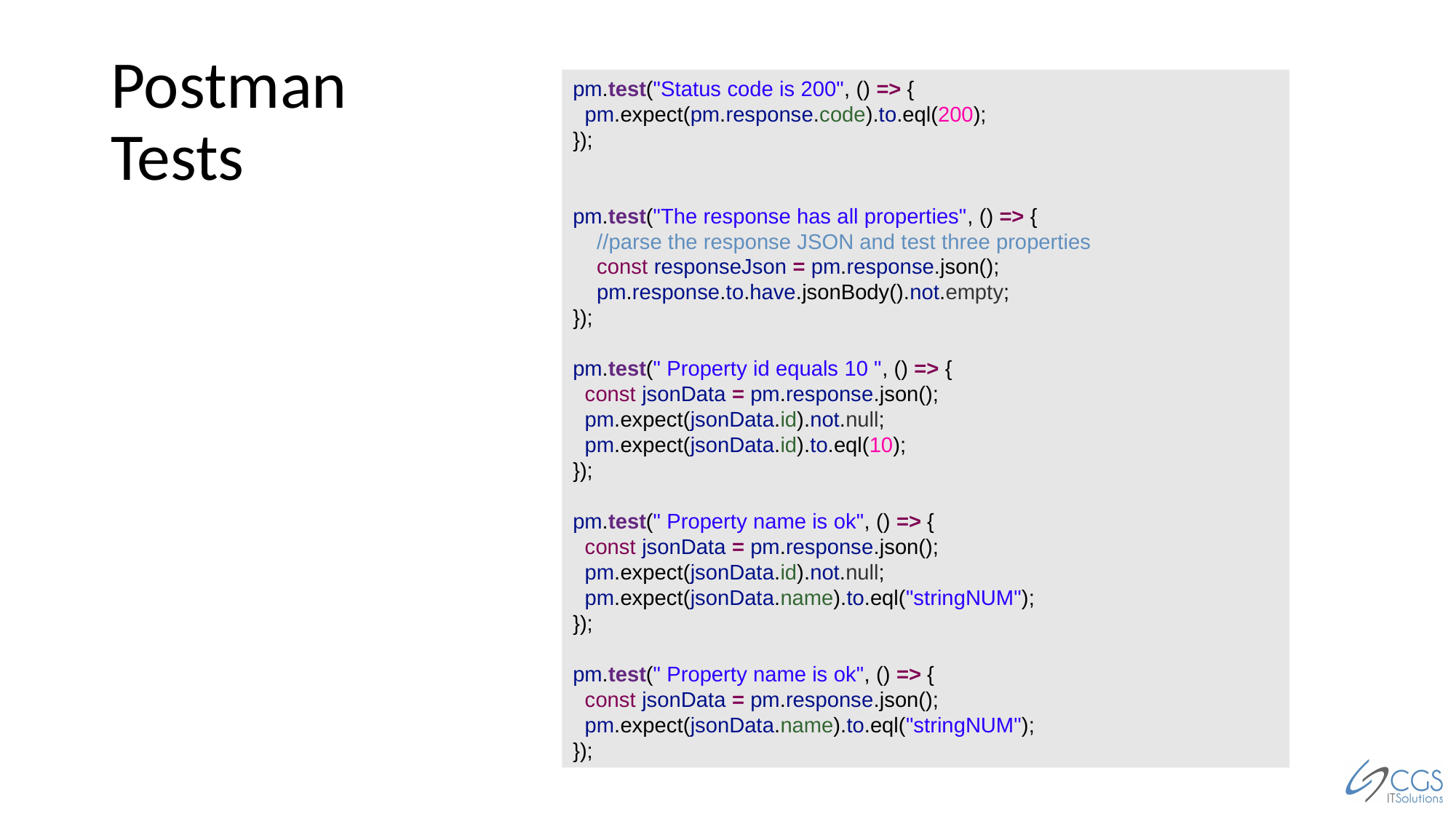

# Postman Tests
pm.test("Status code is 200", () => {
  pm.expect(pm.response.code).to.eql(200);
});
pm.test("The response has all properties", () => {
    //parse the response JSON and test three properties
    const responseJson = pm.response.json();
    pm.response.to.have.jsonBody().not.empty;
});
pm.test(" Property id equals 10 ", () => {
  const jsonData = pm.response.json();
  pm.expect(jsonData.id).not.null;
  pm.expect(jsonData.id).to.eql(10);
});
pm.test(" Property name is ok", () => {
  const jsonData = pm.response.json();
  pm.expect(jsonData.id).not.null;
  pm.expect(jsonData.name).to.eql("stringNUM");
});
pm.test(" Property name is ok", () => {
  const jsonData = pm.response.json();
  pm.expect(jsonData.name).to.eql("stringNUM");
});